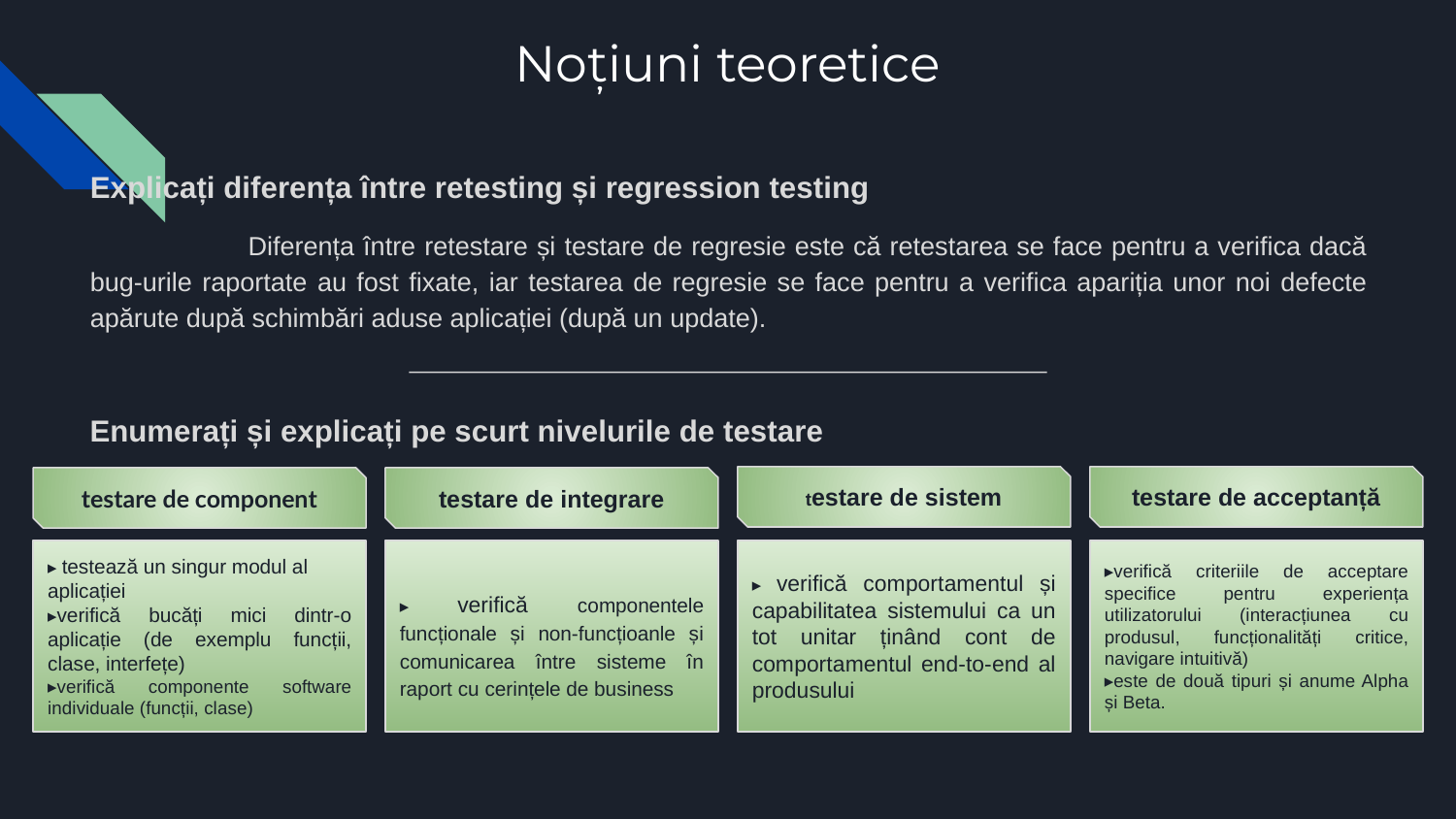

# Noțiuni teoretice
Explicați diferența între retesting și regression testing
        	Diferența între retestare și testare de regresie este că retestarea se face pentru a verifica dacă bug-urile raportate au fost fixate, iar testarea de regresie se face pentru a verifica apariția unor noi defecte apărute după schimbări aduse aplicației (după un update).
Enumerați și explicați pe scurt nivelurile de testare

testare de sistem
testare de acceptanță
testare de component
testare de integrare
▸ testează un singur modul al aplicației
▸verifică bucăți mici dintr-o aplicație (de exemplu funcții, clase, interfețe)
▸verifică componente software individuale (funcții, clase)
▸ verifică comportamentul și capabilitatea sistemului ca un tot unitar ținând cont de comportamentul end-to-end al produsului
▸ verifică componentele funcționale și non-funcțioanle și comunicarea între sisteme în raport cu cerințele de business
▸verifică criteriile de acceptare specifice pentru experiența utilizatorului (interacțiunea cu produsul, funcționalități critice, navigare intuitivă)
▸este de două tipuri și anume Alpha și Beta.